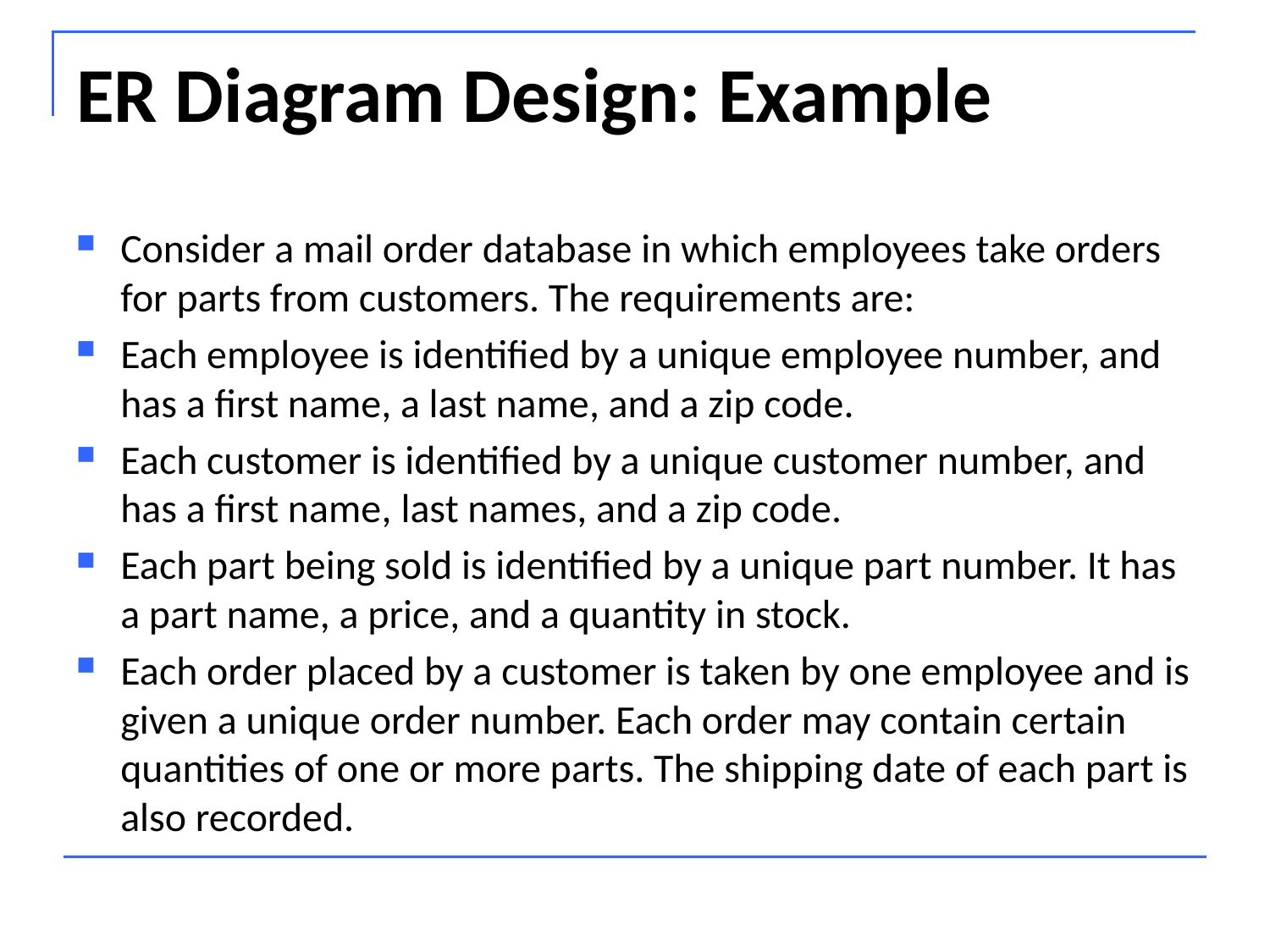

# ER Diagram Design: Example
Consider a mail order database in which employees take orders for parts from customers. The requirements are:
Each employee is identified by a unique employee number, and has a first name, a last name, and a zip code.
Each customer is identified by a unique customer number, and has a first name, last names, and a zip code.
Each part being sold is identified by a unique part number. It has a part name, a price, and a quantity in stock.
Each order placed by a customer is taken by one employee and is given a unique order number. Each order may contain certain quantities of one or more parts. The shipping date of each part is also recorded.